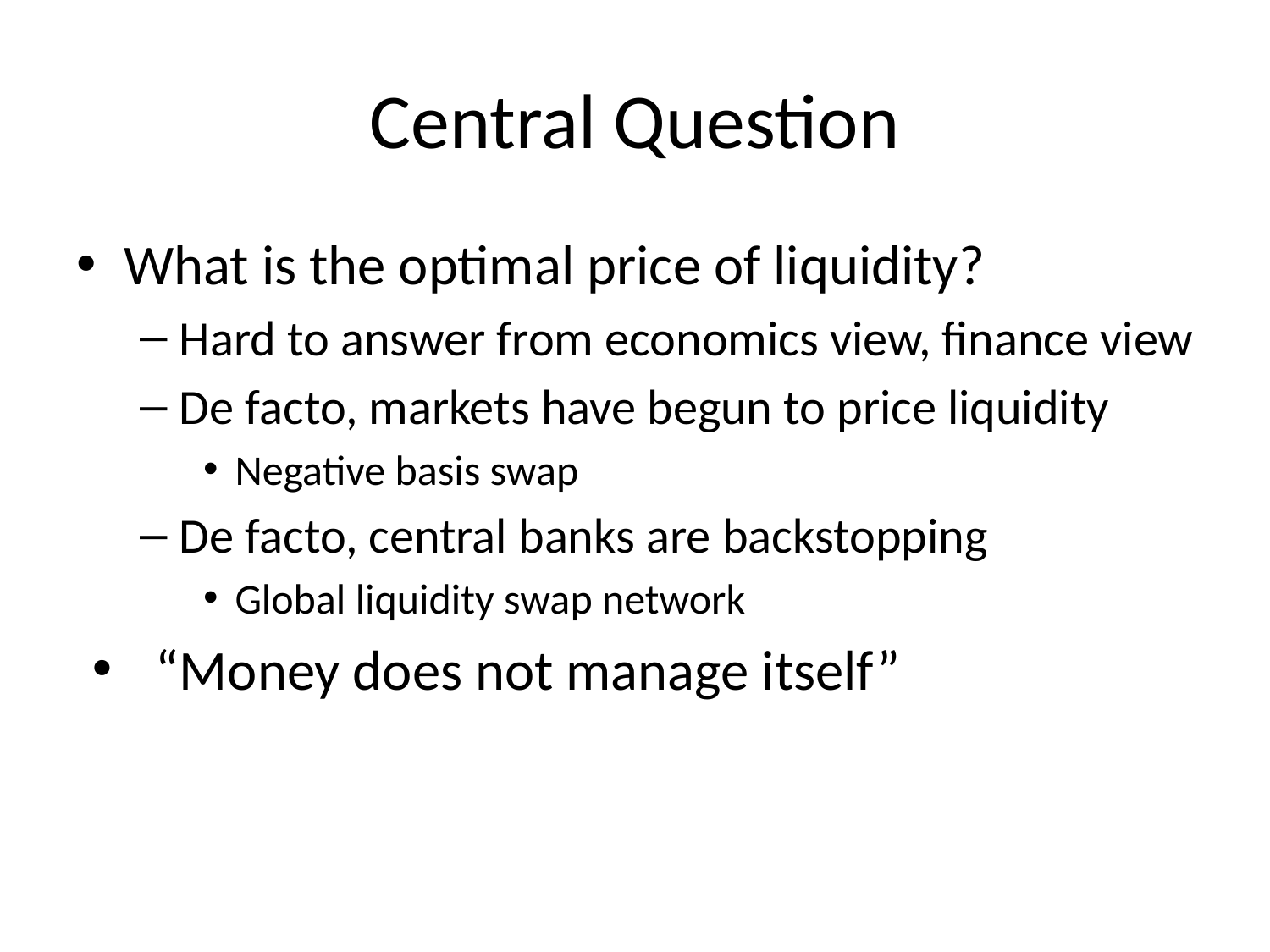

# Central Question
What is the optimal price of liquidity?
Hard to answer from economics view, finance view
De facto, markets have begun to price liquidity
Negative basis swap
De facto, central banks are backstopping
Global liquidity swap network
“Money does not manage itself”